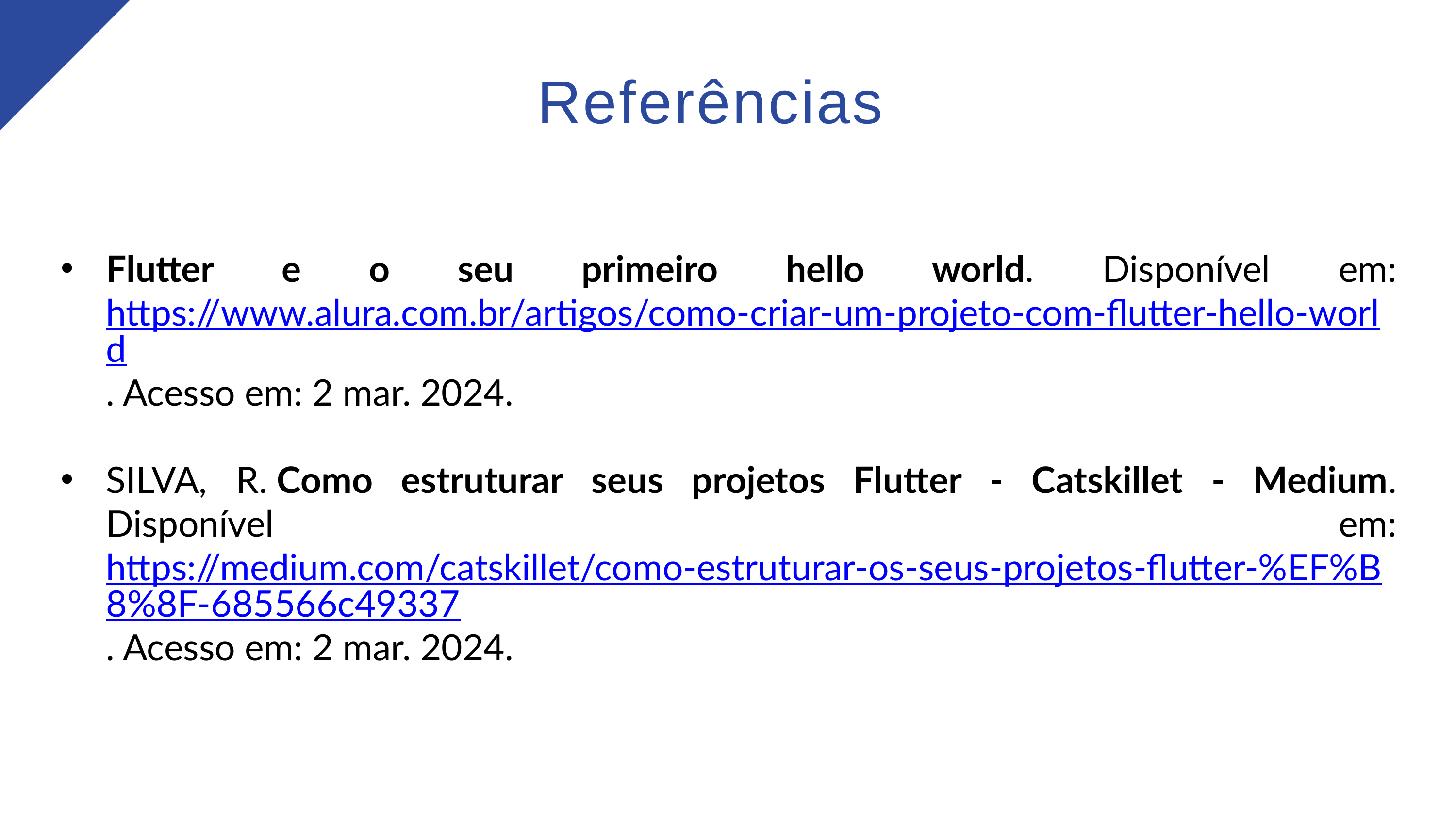

Referências
Flutter e o seu primeiro hello world. Disponível em: https://www.alura.com.br/artigos/como-criar-um-projeto-com-flutter-hello-world. Acesso em: 2 mar. 2024.

SILVA, R. Como estruturar seus projetos Flutter - Catskillet - Medium. Disponível em: https://medium.com/catskillet/como-estruturar-os-seus-projetos-flutter-%EF%B8%8F-685566c49337. Acesso em: 2 mar. 2024.